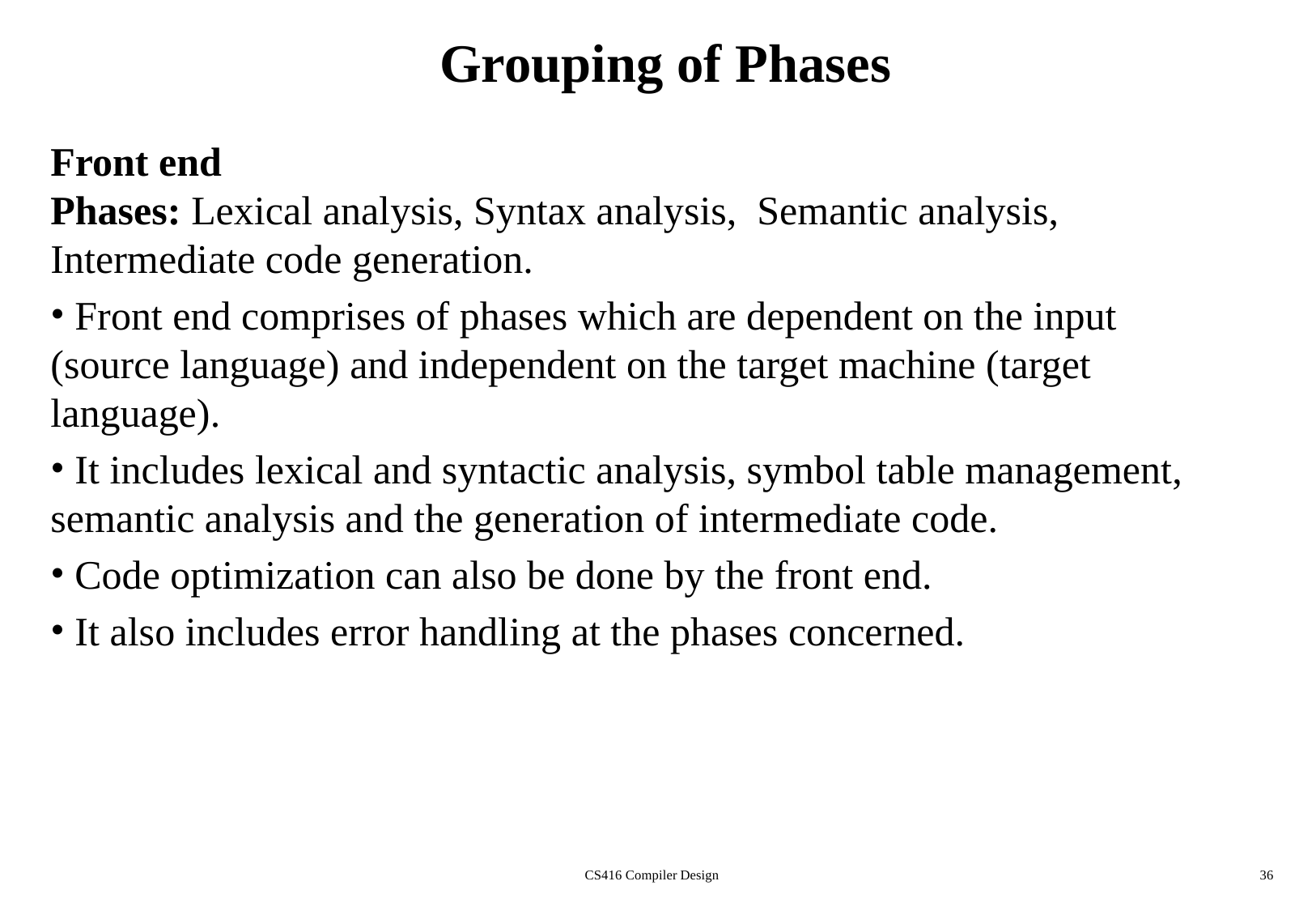

# Grouping of Phases
Front end
Phases: Lexical analysis, Syntax analysis,  Semantic analysis,  Intermediate code generation.
 Front end comprises of phases which are dependent on the input (source language) and independent on the target machine (target language).
 It includes lexical and syntactic analysis, symbol table management, semantic analysis and the generation of intermediate code.
 Code optimization can also be done by the front end.
 It also includes error handling at the phases concerned.

CS416 Compiler Design
36